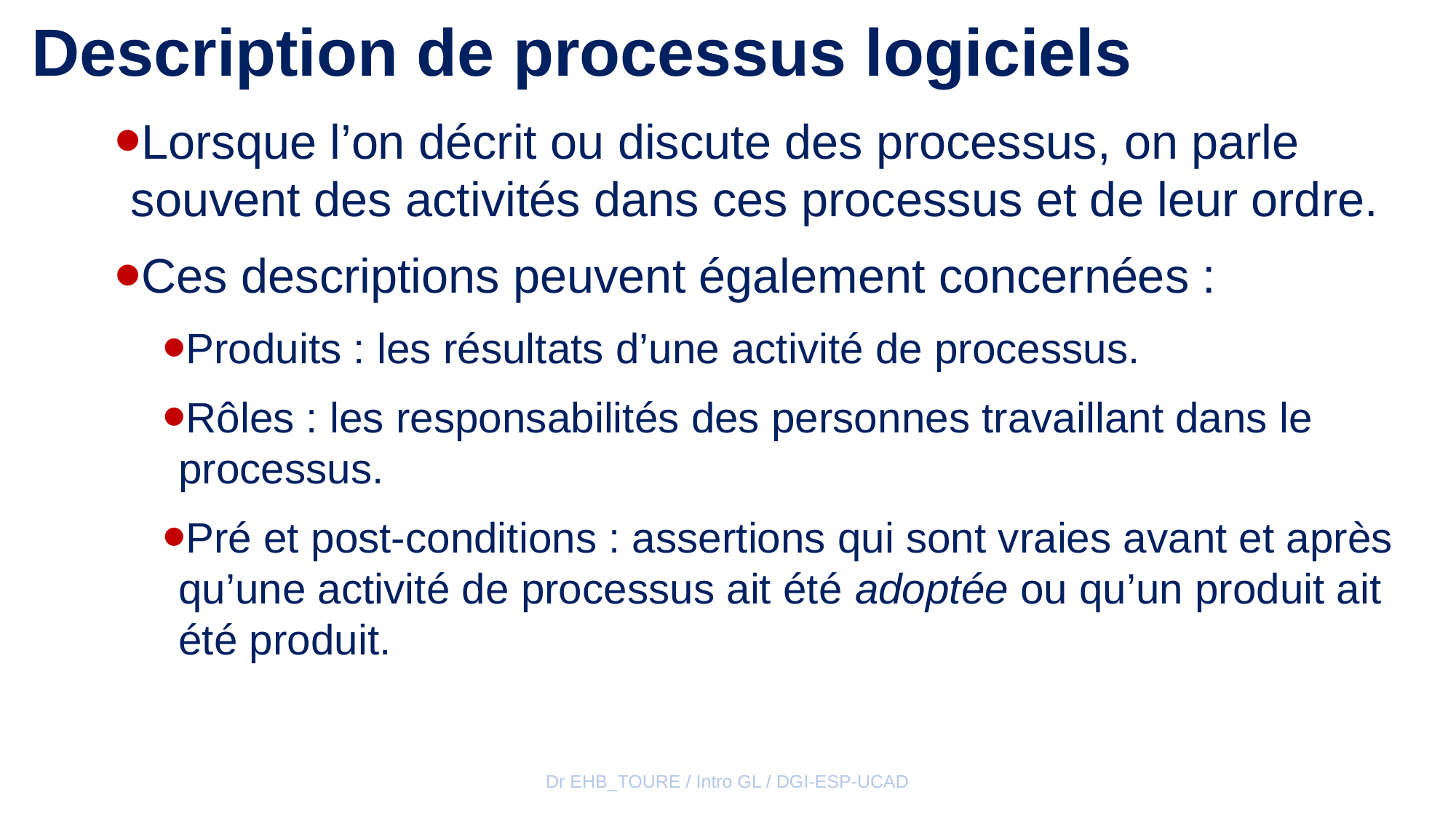

Description de processus logiciels
Lorsque l’on décrit ou discute des processus, on parle souvent des activités dans ces processus et de leur ordre.
Ces descriptions peuvent également concernées :
Produits : les résultats d’une activité de processus.
Rôles : les responsabilités des personnes travaillant dans le processus.
Pré et post-conditions : assertions qui sont vraies avant et après qu’une activité de processus ait été adoptée ou qu’un produit ait été produit.
Dr EHB_TOURE / Intro GL / DGI-ESP-UCAD